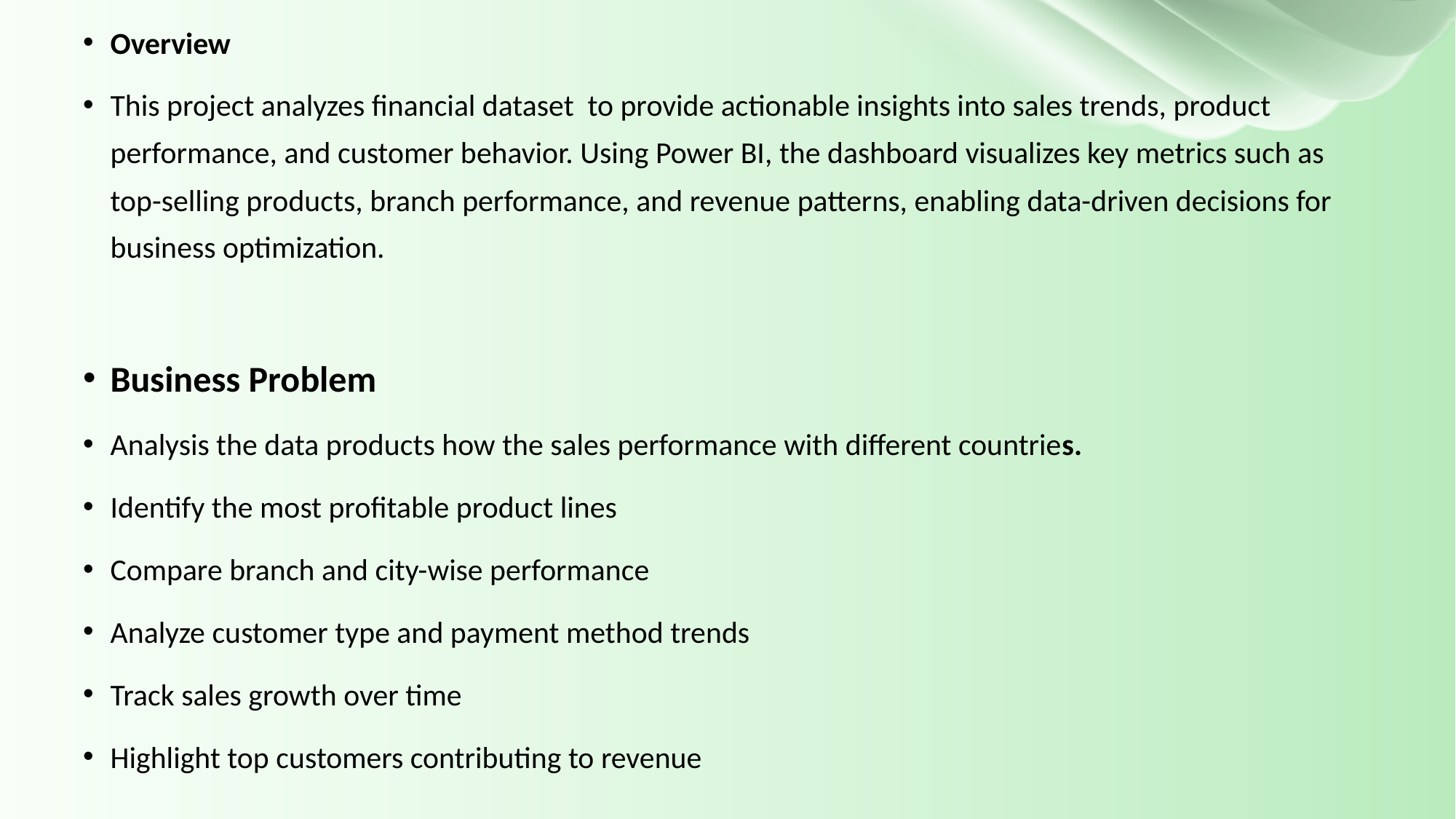

Overview
This project analyzes financial dataset  to provide actionable insights into sales trends, product performance, and customer behavior. Using Power BI, the dashboard visualizes key metrics such as top-selling products, branch performance, and revenue patterns, enabling data-driven decisions for business optimization.

Business Problem
Analysis the data products how the sales performance with different countries.
Identify the most profitable product lines
Compare branch and city-wise performance
Analyze customer type and payment method trends
Track sales growth over time
Highlight top customers contributing to revenue